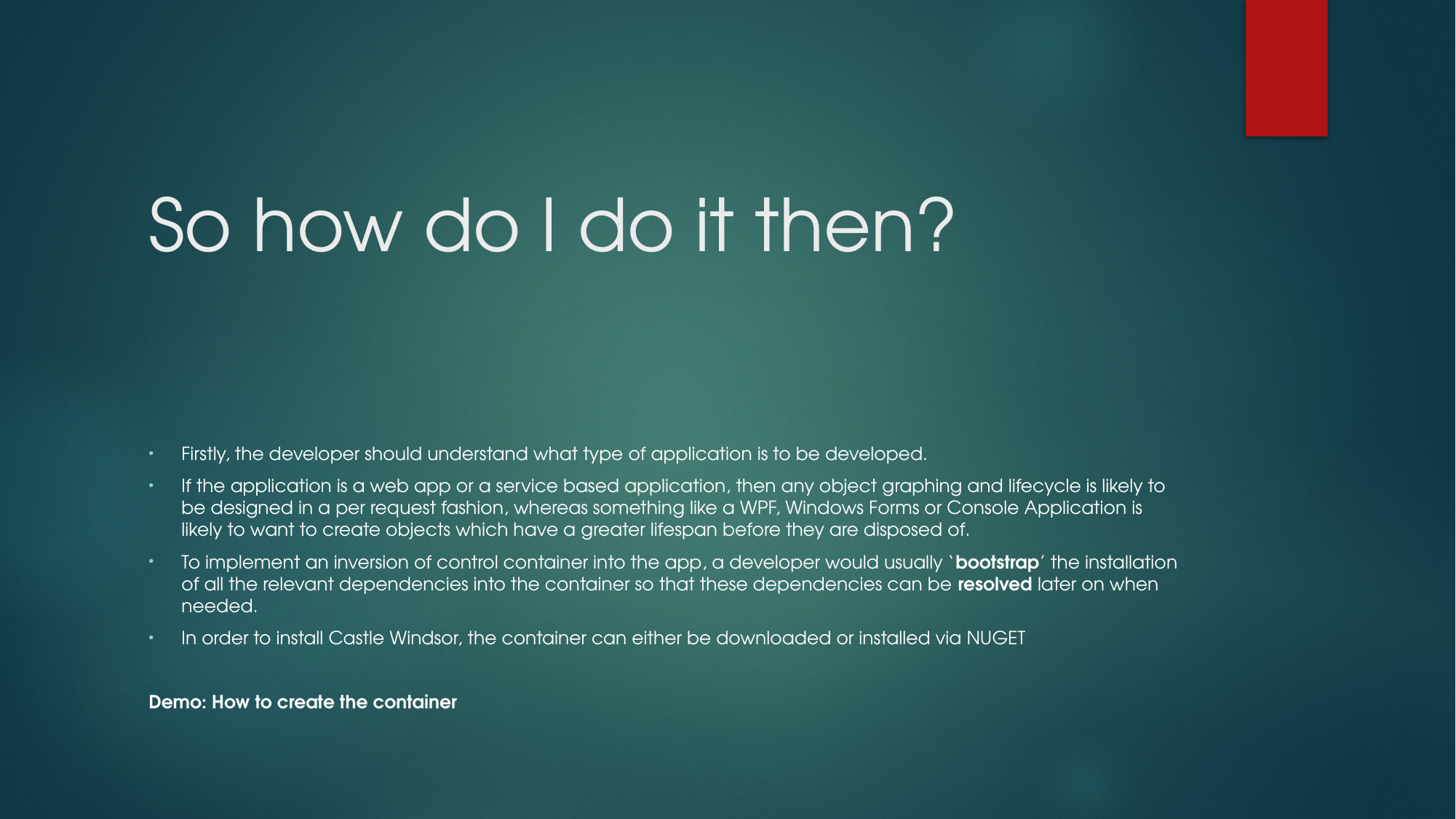

# So how do I do it then?
Firstly, the developer should understand what type of application is to be developed.
If the application is a web app or a service based application, then any object graphing and lifecycle is likely to be designed in a per request fashion, whereas something like a WPF, Windows Forms or Console Application is likely to want to create objects which have a greater lifespan before they are disposed of.
To implement an inversion of control container into the app, a developer would usually ‘bootstrap’ the installation of all the relevant dependencies into the container so that these dependencies can be resolved later on when needed.
In order to install Castle Windsor, the container can either be downloaded or installed via NUGET

Demo: How to create the container